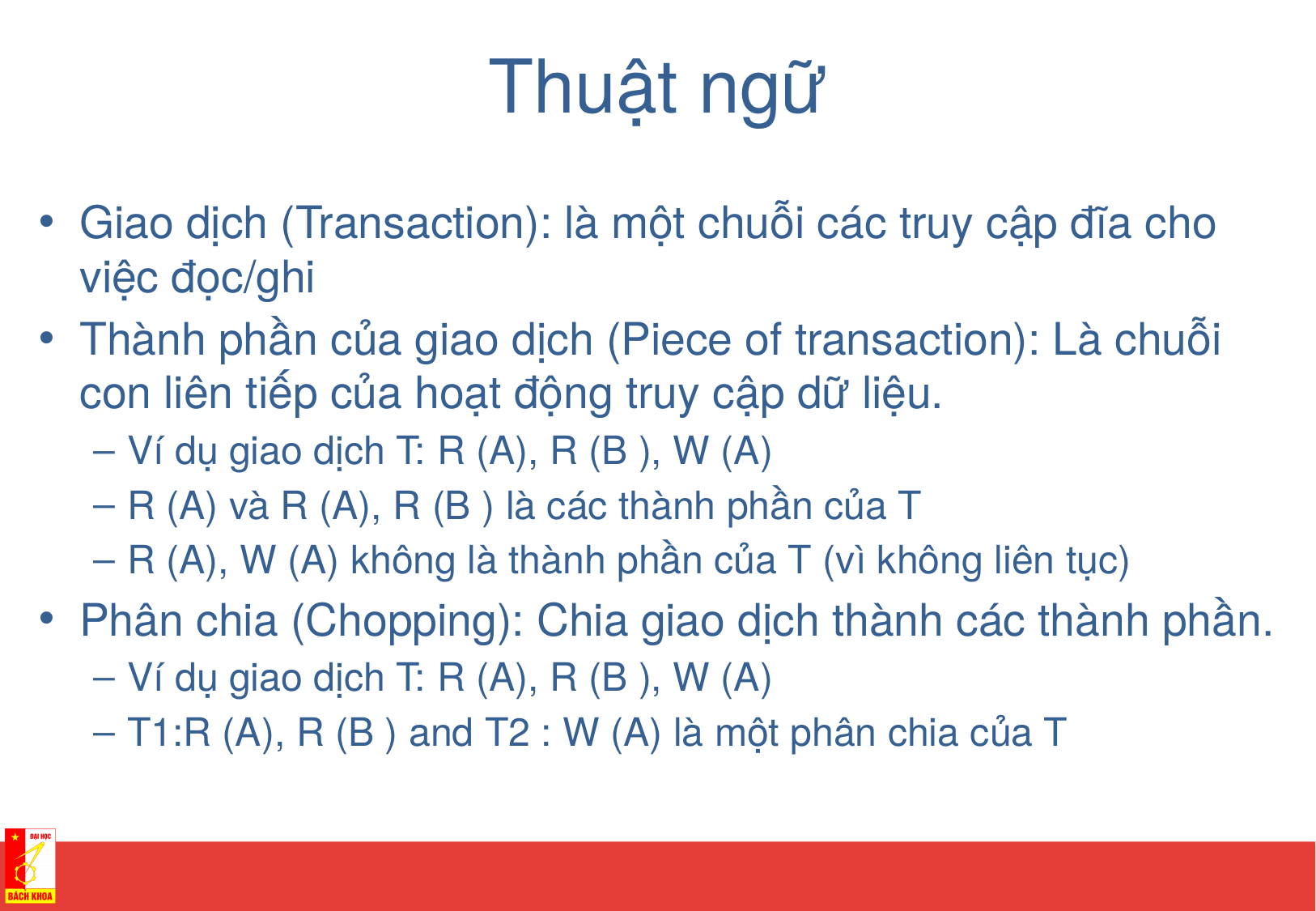

# Thuật ngữ
Giao dịch (Transaction): là một chuỗi các truy cập đĩa cho việc đọc/ghi
Thành phần của giao dịch (Piece of transaction): Là chuỗi con liên tiếp của hoạt động truy cập dữ liệu.
Ví dụ giao dịch T: R (A), R (B ), W (A)
R (A) và R (A), R (B ) là các thành phần của T
R (A), W (A) không là thành phần của T (vì không liên tục)
Phân chia (Chopping): Chia giao dịch thành các thành phần.
Ví dụ giao dịch T: R (A), R (B ), W (A)
T1:R (A), R (B ) and T2 : W (A) là một phân chia của T